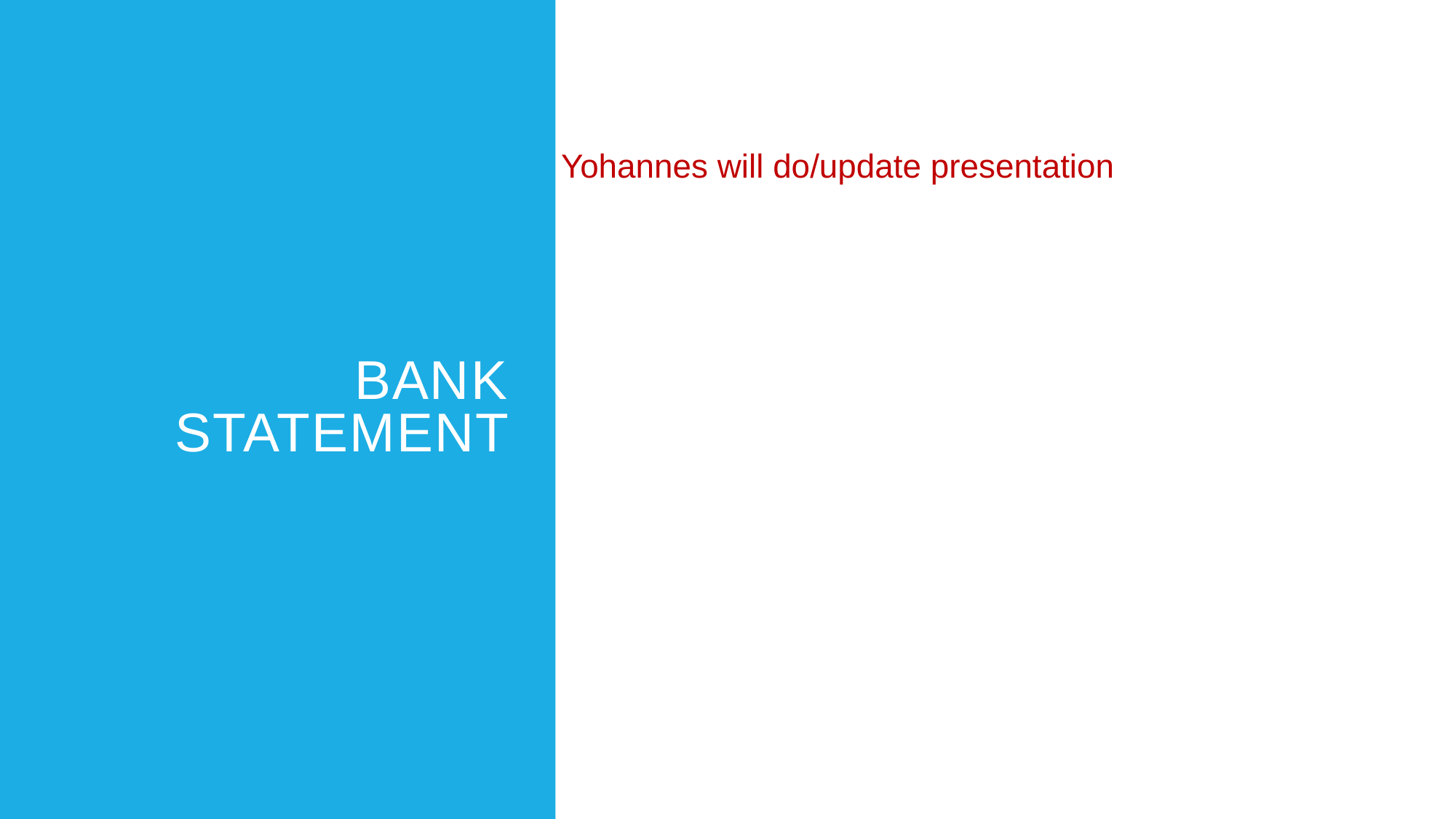

# Bank Statement
Yohannes will do/update presentation